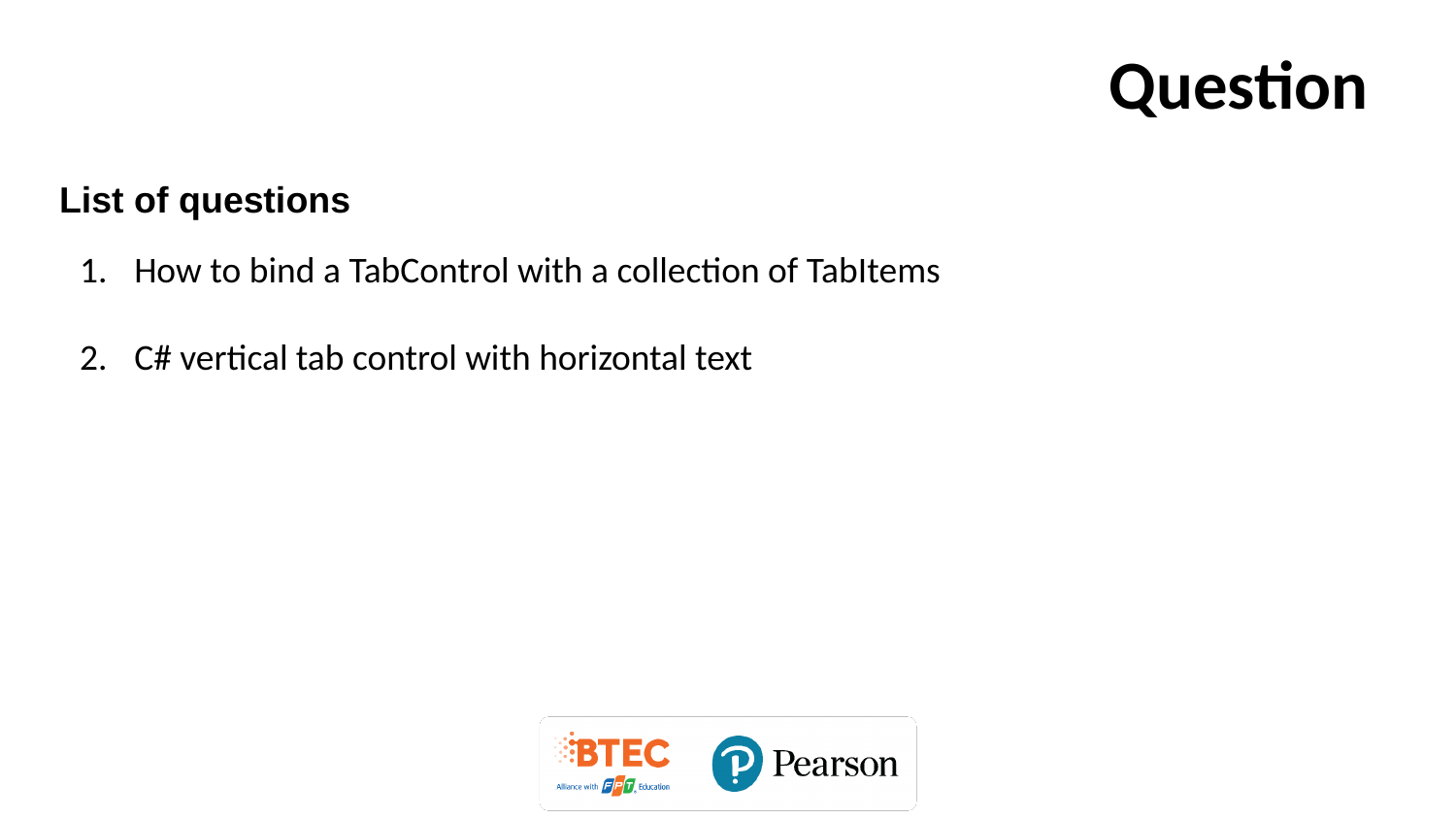

# Question

List of questions
How to bind a TabControl with a collection of TabItems

C# vertical tab control with horizontal text